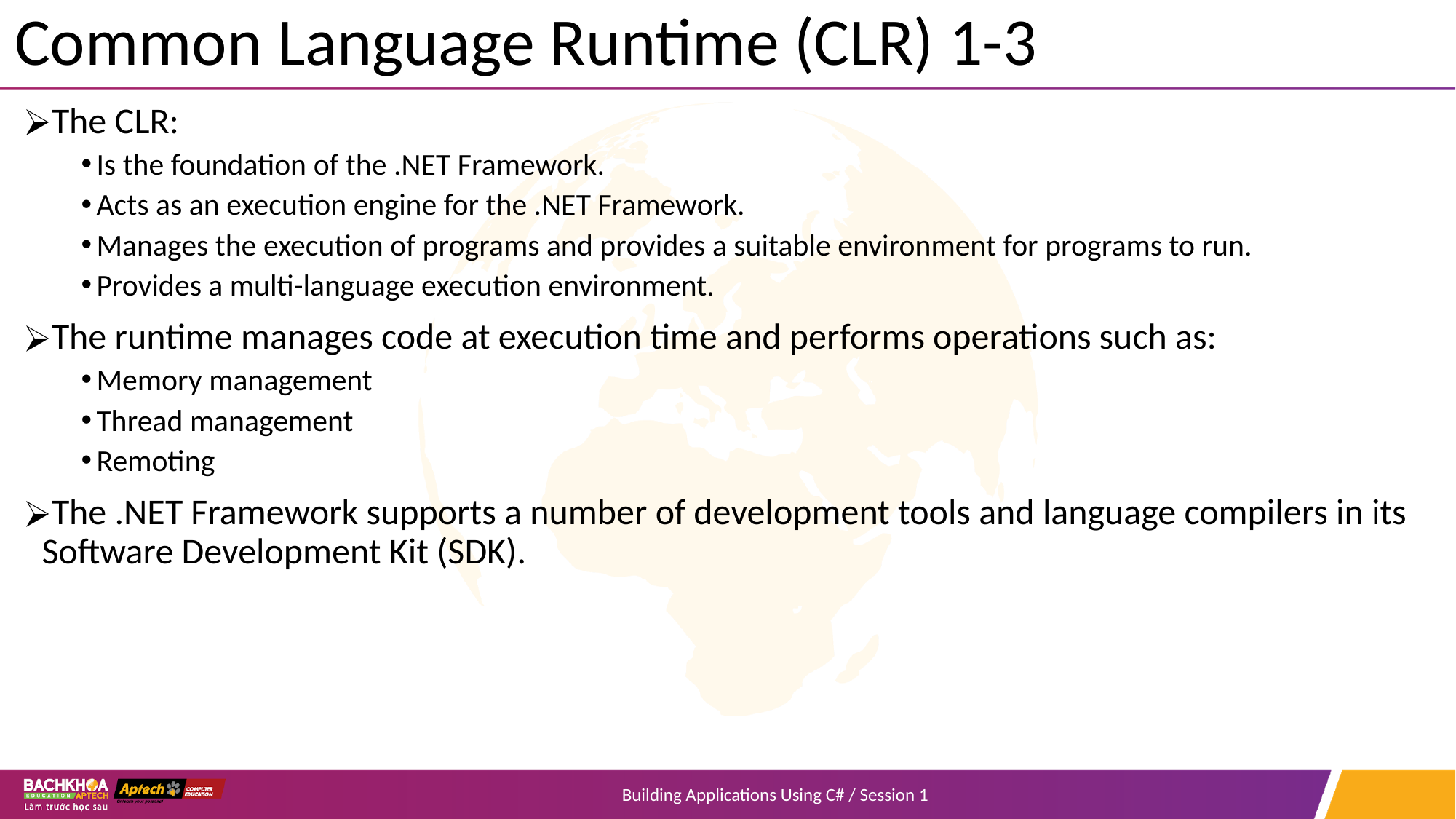

# Common Language Runtime (CLR) 1-3
The CLR:
Is the foundation of the .NET Framework.
Acts as an execution engine for the .NET Framework.
Manages the execution of programs and provides a suitable environment for programs to run.
Provides a multi-language execution environment.
The runtime manages code at execution time and performs operations such as:
Memory management
Thread management
Remoting
The .NET Framework supports a number of development tools and language compilers in its Software Development Kit (SDK).

Building Applications Using C# / Session 1